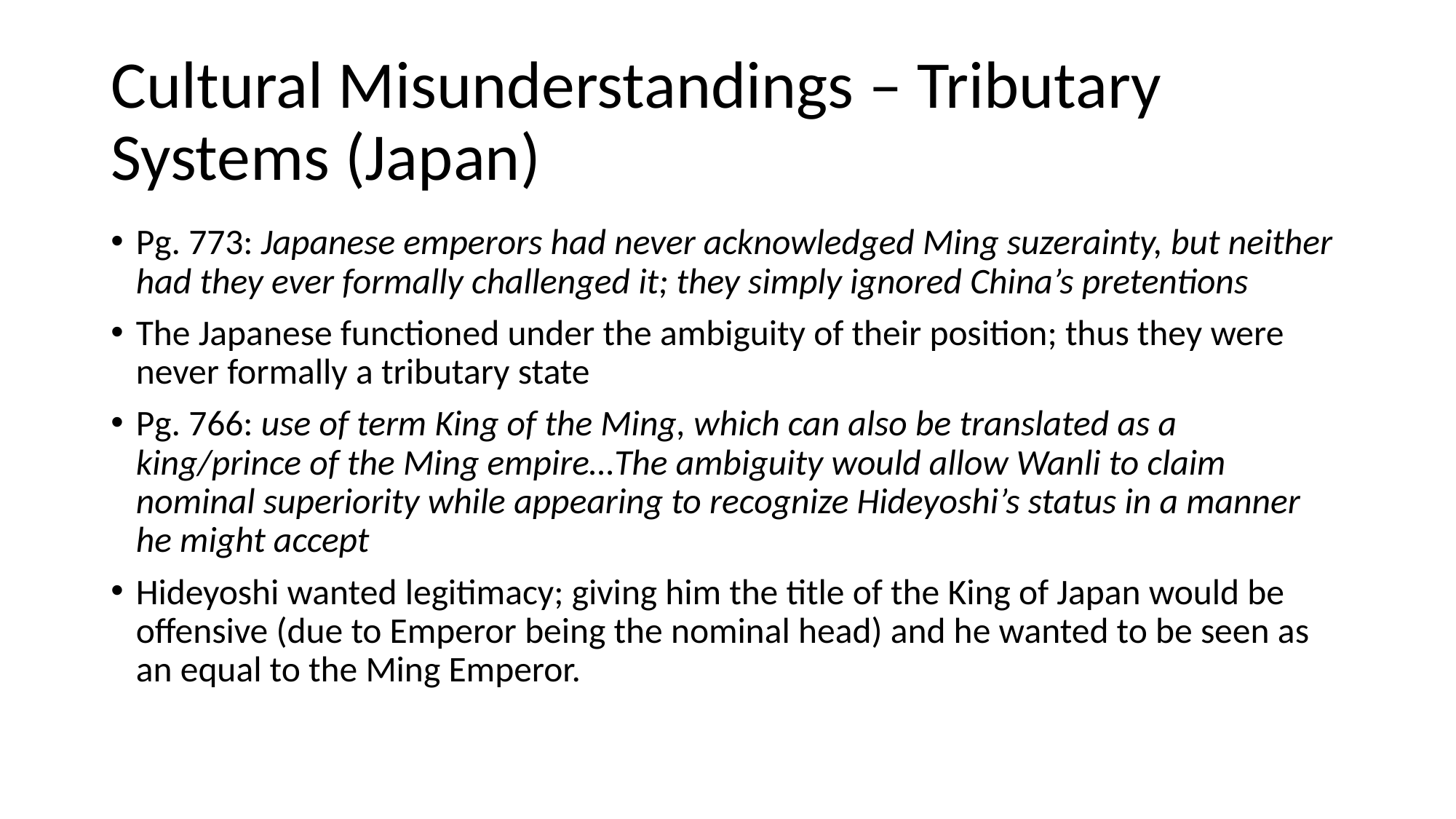

# Cultural Misunderstandings – Tributary Systems (Japan)
Pg. 773: Japanese emperors had never acknowledged Ming suzerainty, but neither had they ever formally challenged it; they simply ignored China’s pretentions
The Japanese functioned under the ambiguity of their position; thus they were never formally a tributary state
Pg. 766: use of term King of the Ming, which can also be translated as a king/prince of the Ming empire…The ambiguity would allow Wanli to claim nominal superiority while appearing to recognize Hideyoshi’s status in a manner he might accept
Hideyoshi wanted legitimacy; giving him the title of the King of Japan would be offensive (due to Emperor being the nominal head) and he wanted to be seen as an equal to the Ming Emperor.